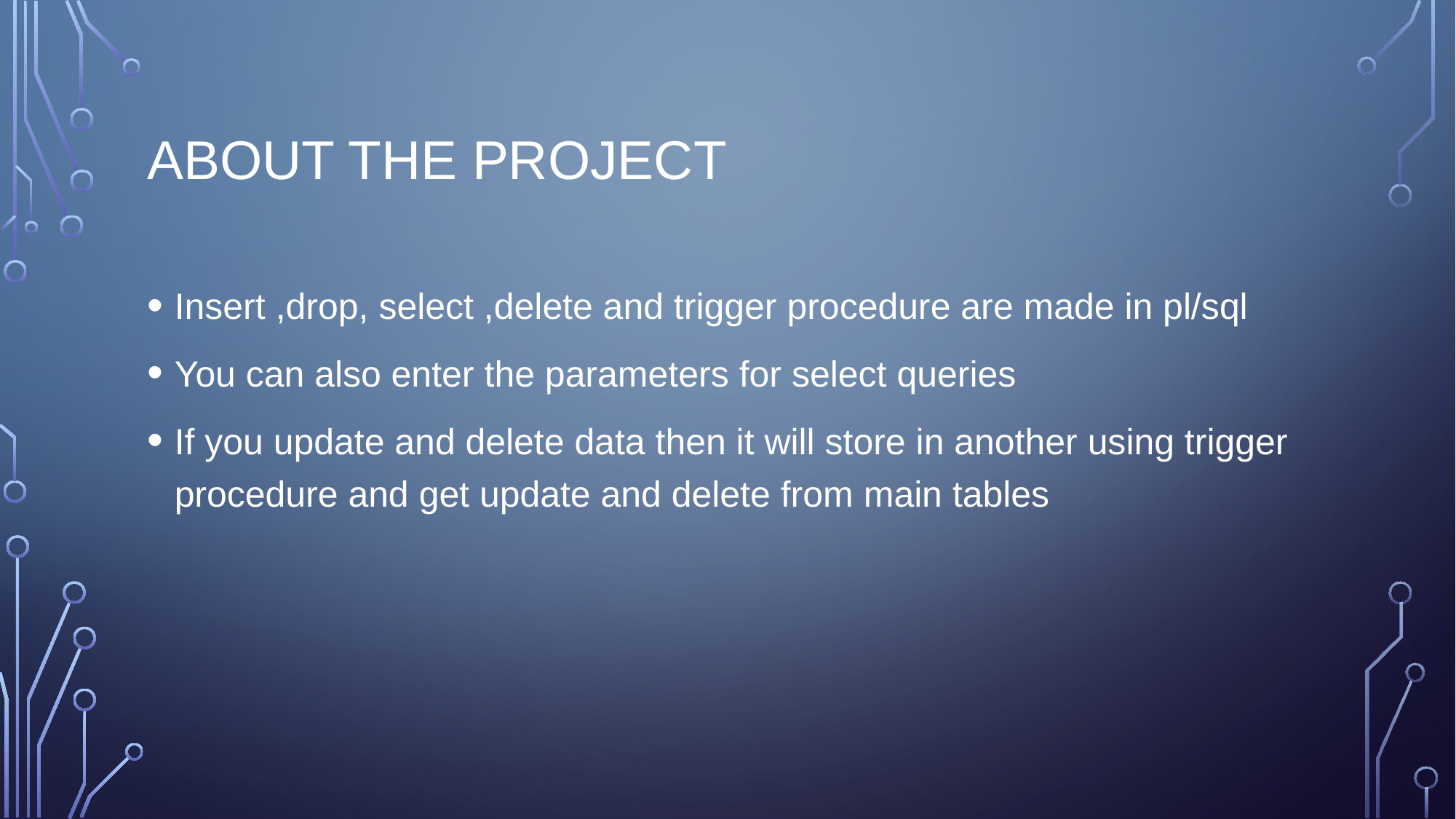

# About the project
Insert ,drop, select ,delete and trigger procedure are made in pl/sql
You can also enter the parameters for select queries
If you update and delete data then it will store in another using trigger procedure and get update and delete from main tables